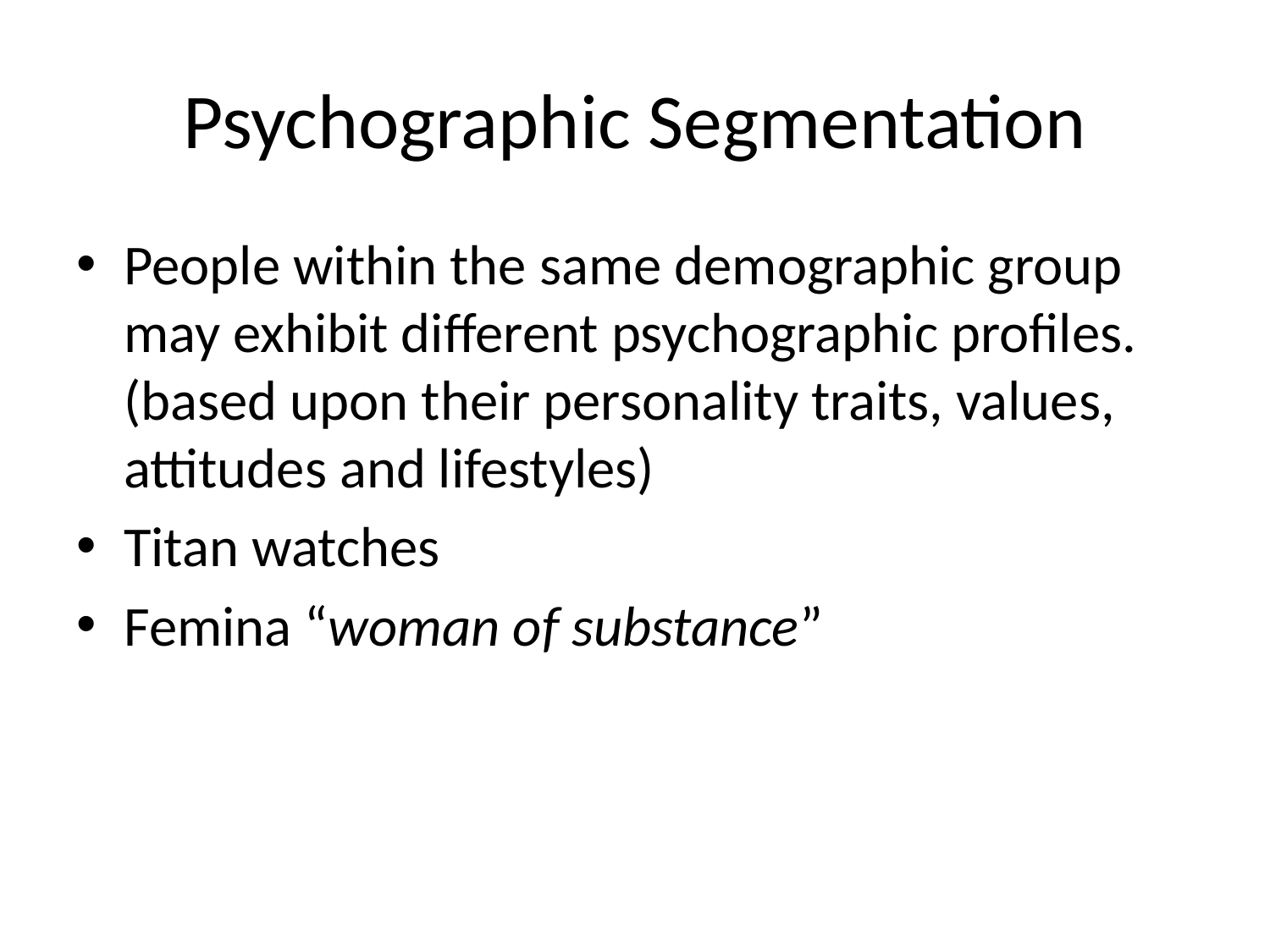

# Psychographic Segmentation
People within the same demographic group may exhibit different psychographic profiles. (based upon their personality traits, values, attitudes and lifestyles)
Titan watches
Femina “woman of substance”